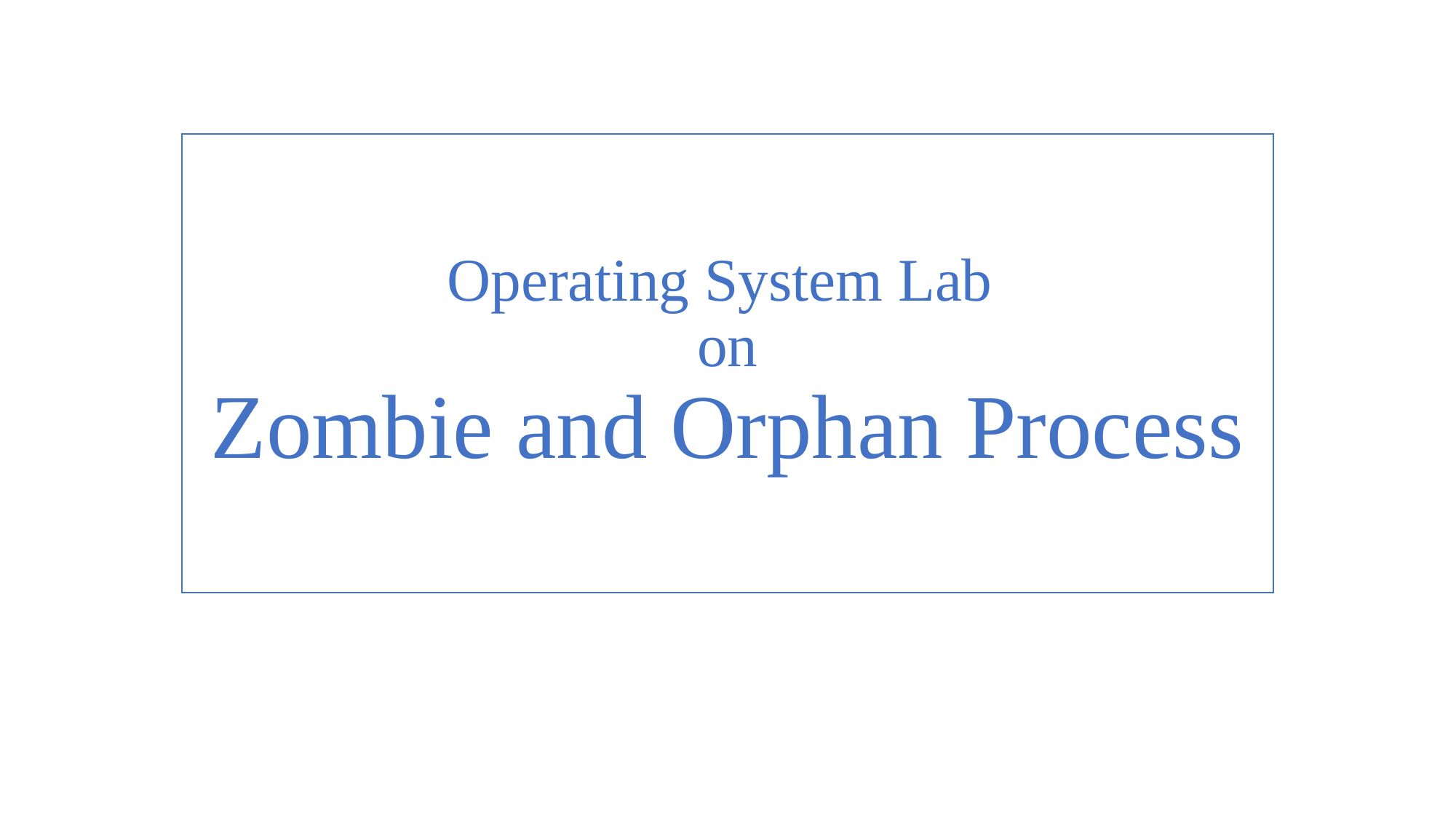

# Operating System Lab on Zombie and Orphan Process